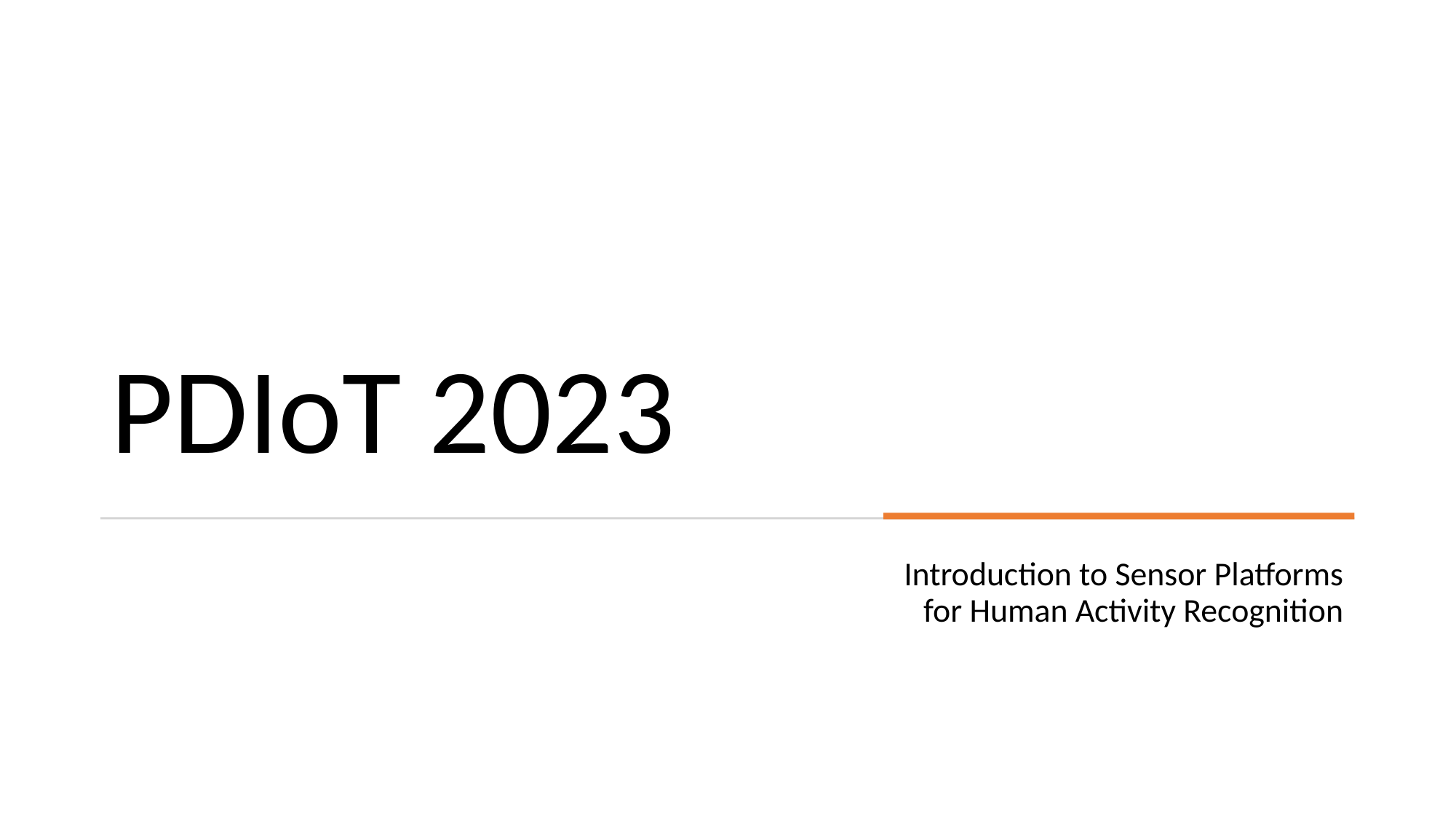

# PDIoT 2023

Introduction to Sensor Platforms for Human Activity Recognition